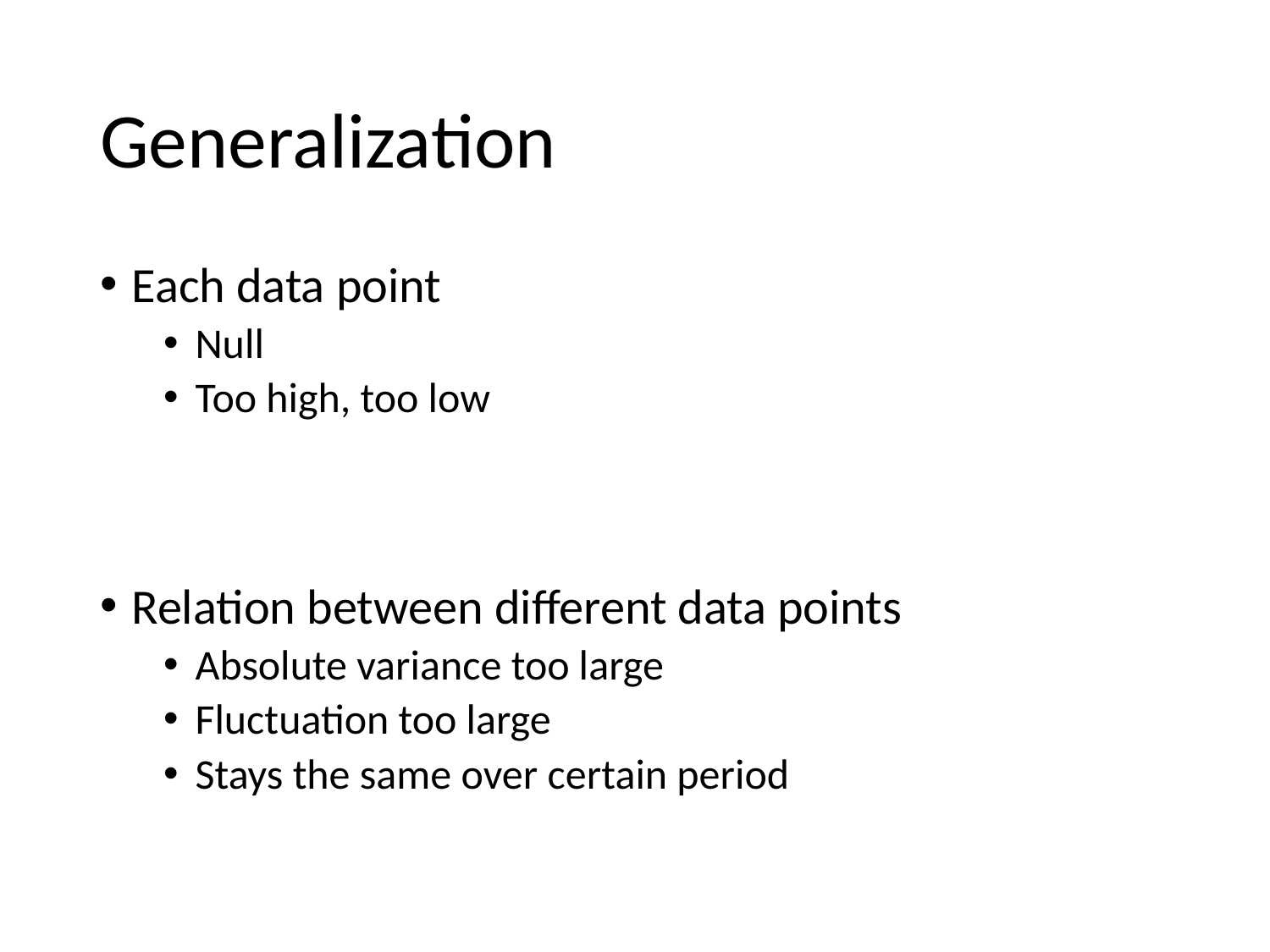

# Generalization
Each data point
Null
Too high, too low

Relation between different data points
Absolute variance too large
Fluctuation too large
Stays the same over certain period